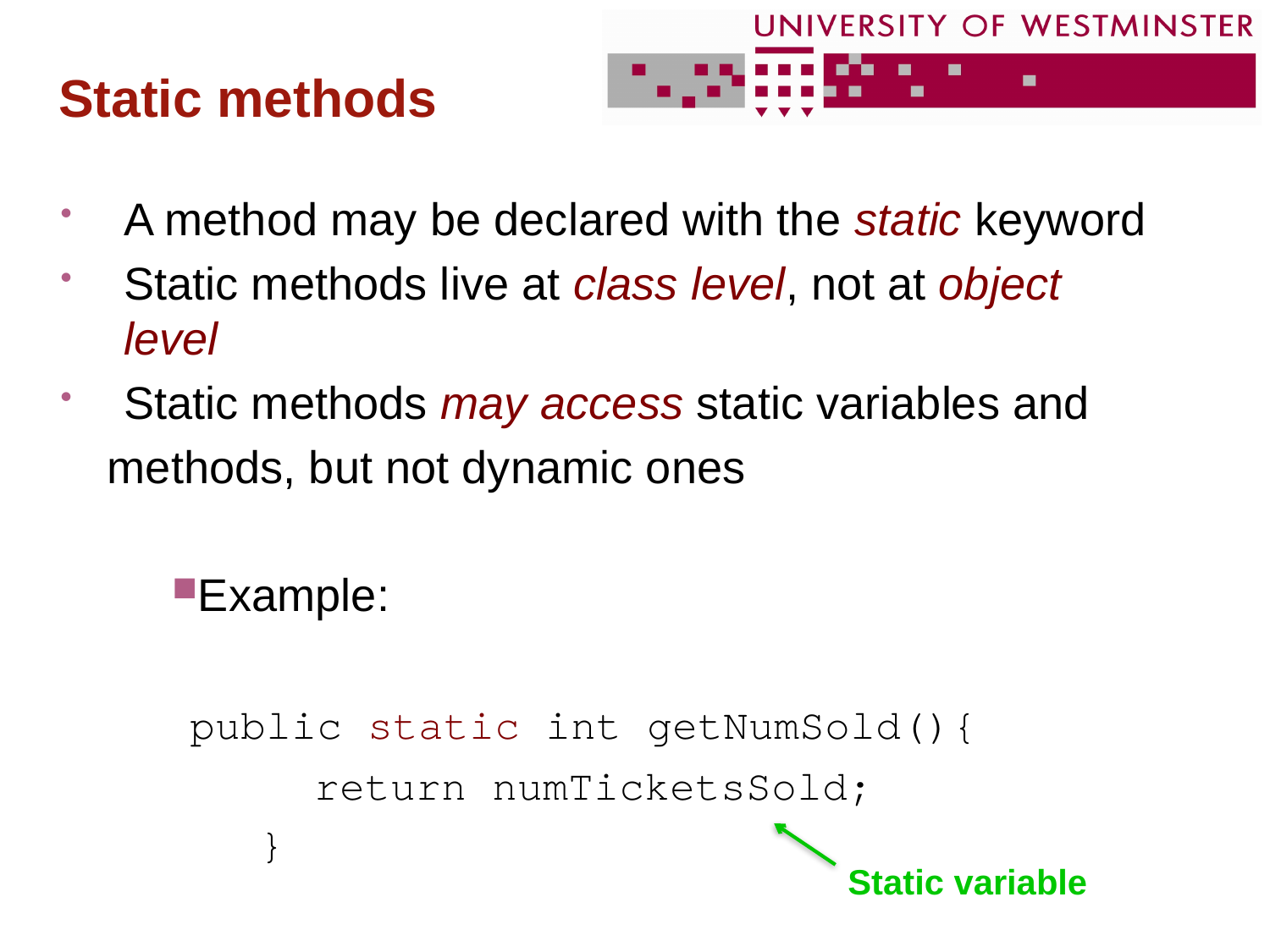

# Static methods
A method may be declared with the static keyword
Static methods live at class level, not at object level
Static methods may access static variables and
methods, but not dynamic ones

Example:

      public static int getNumSold(){
		return numTicketsSold;
      }

Static variable